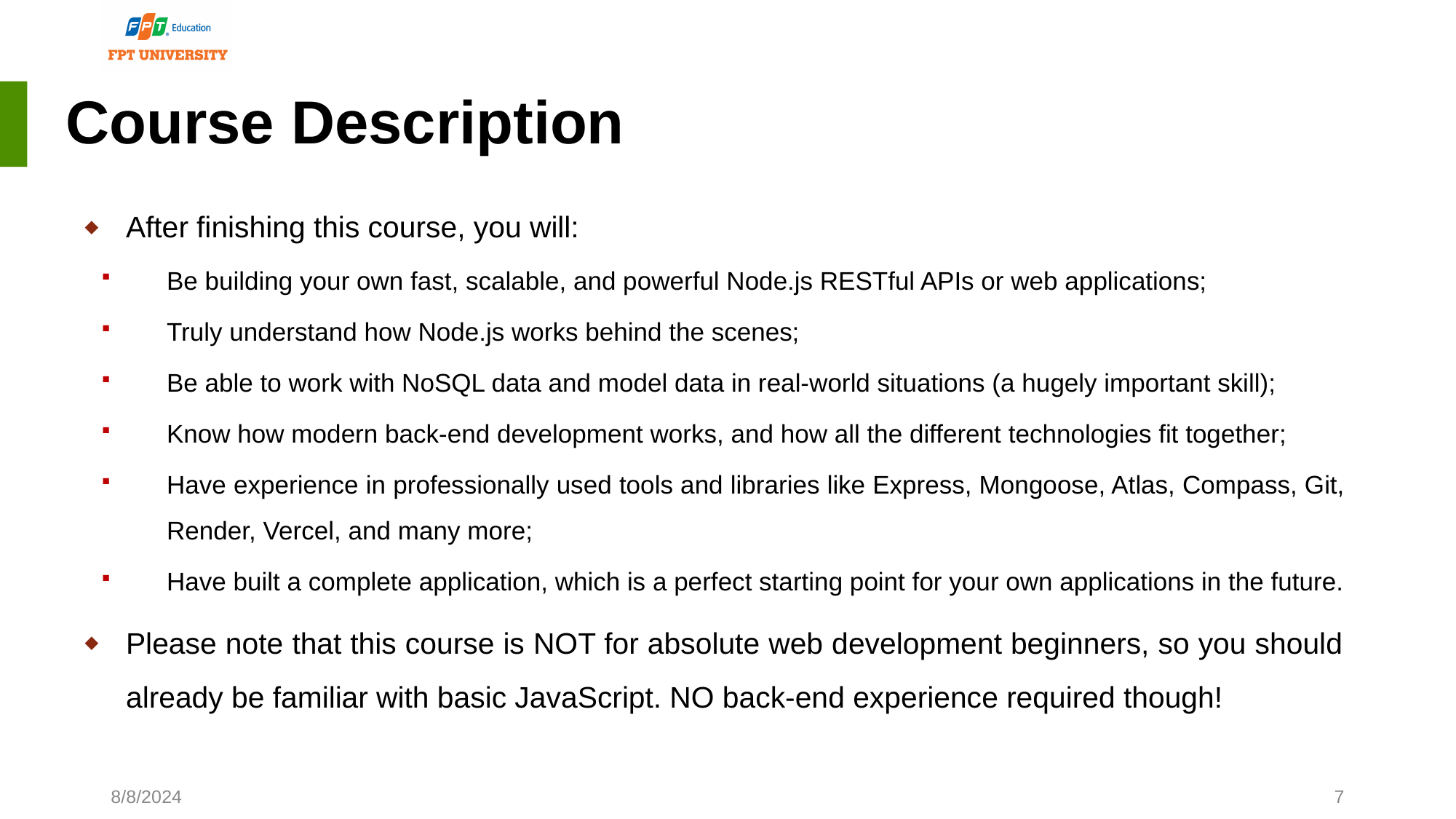

# Course Description
After finishing this course, you will:
Be building your own fast, scalable, and powerful Node.js RESTful APIs or web applications;
Truly understand how Node.js works behind the scenes;
Be able to work with NoSQL data and model data in real-world situations (a hugely important skill);
Know how modern back-end development works, and how all the different technologies fit together;
Have experience in professionally used tools and libraries like Express, Mongoose, Atlas, Compass, Git, Render, Vercel, and many more;
Have built a complete application, which is a perfect starting point for your own applications in the future.
Please note that this course is NOT for absolute web development beginners, so you should already be familiar with basic JavaScript. NO back-end experience required though!
8/8/2024
7